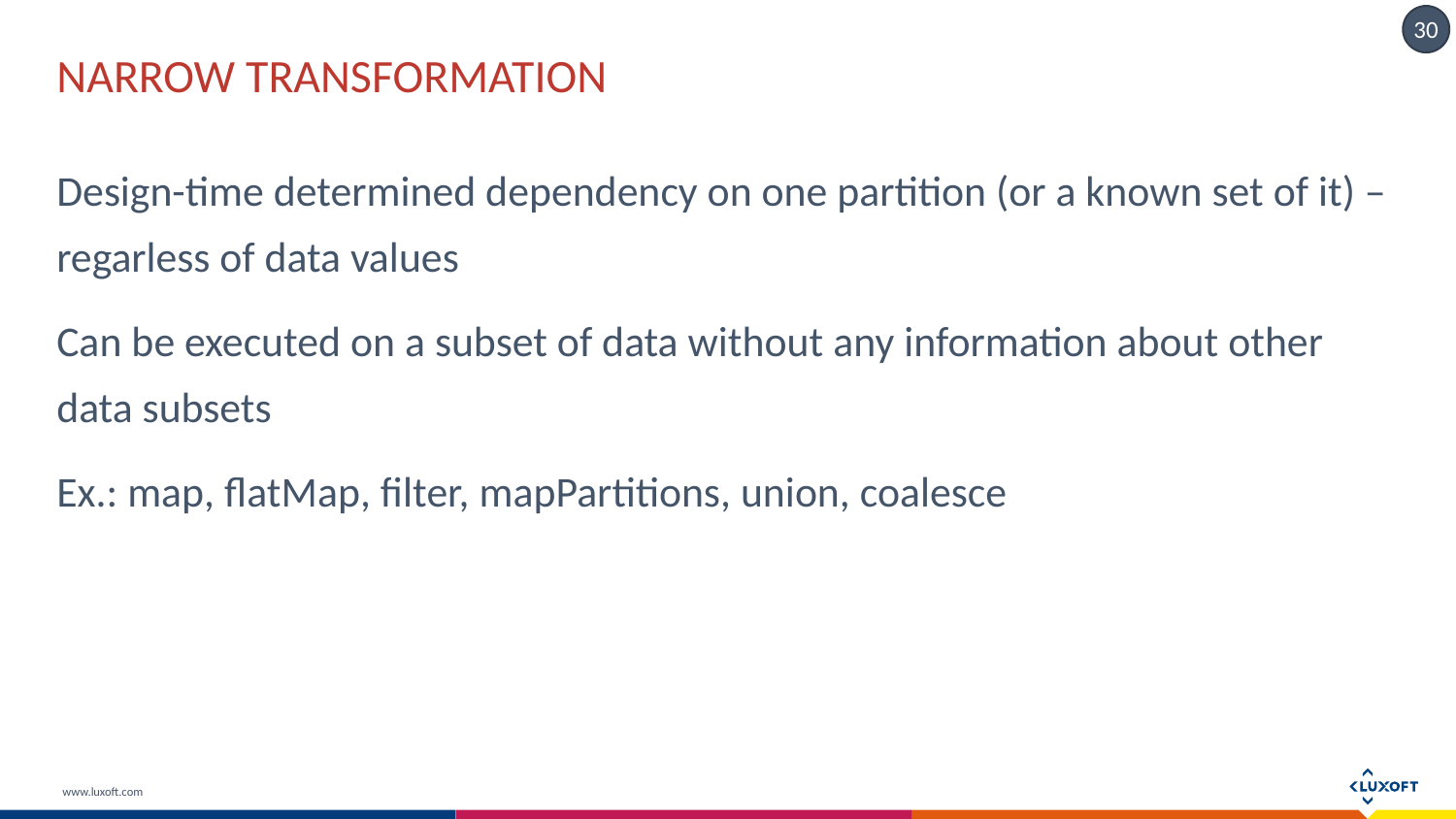

# Narrow TRANSFORMATION
Design-time determined dependency on one partition (or a known set of it) – regarless of data values
Can be executed on a subset of data without any information about other data subsets
Ex.: map, flatMap, filter, mapPartitions, union, coalesce